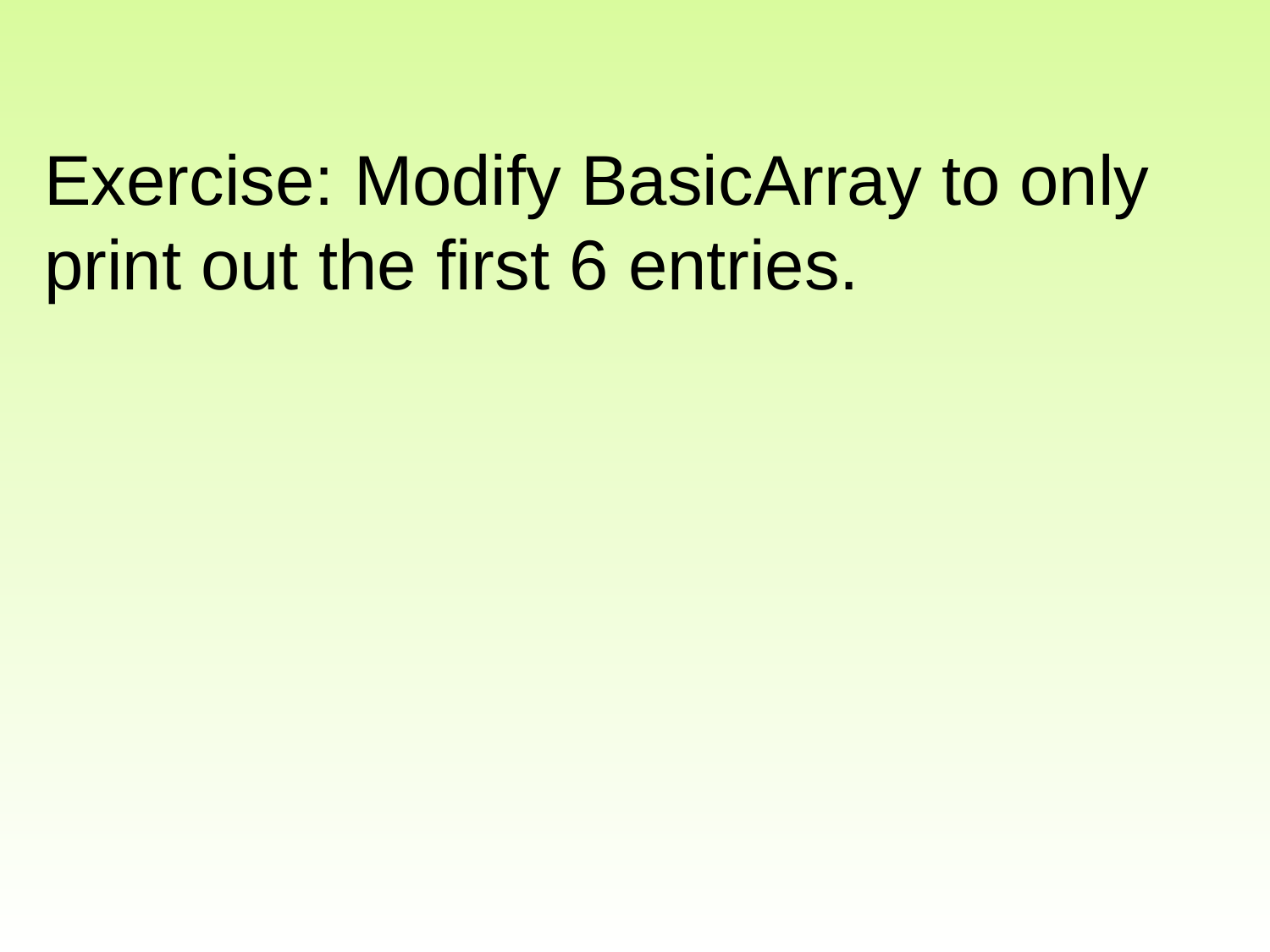

# Exercise: Modify BasicArray to only print out the first 6 entries.